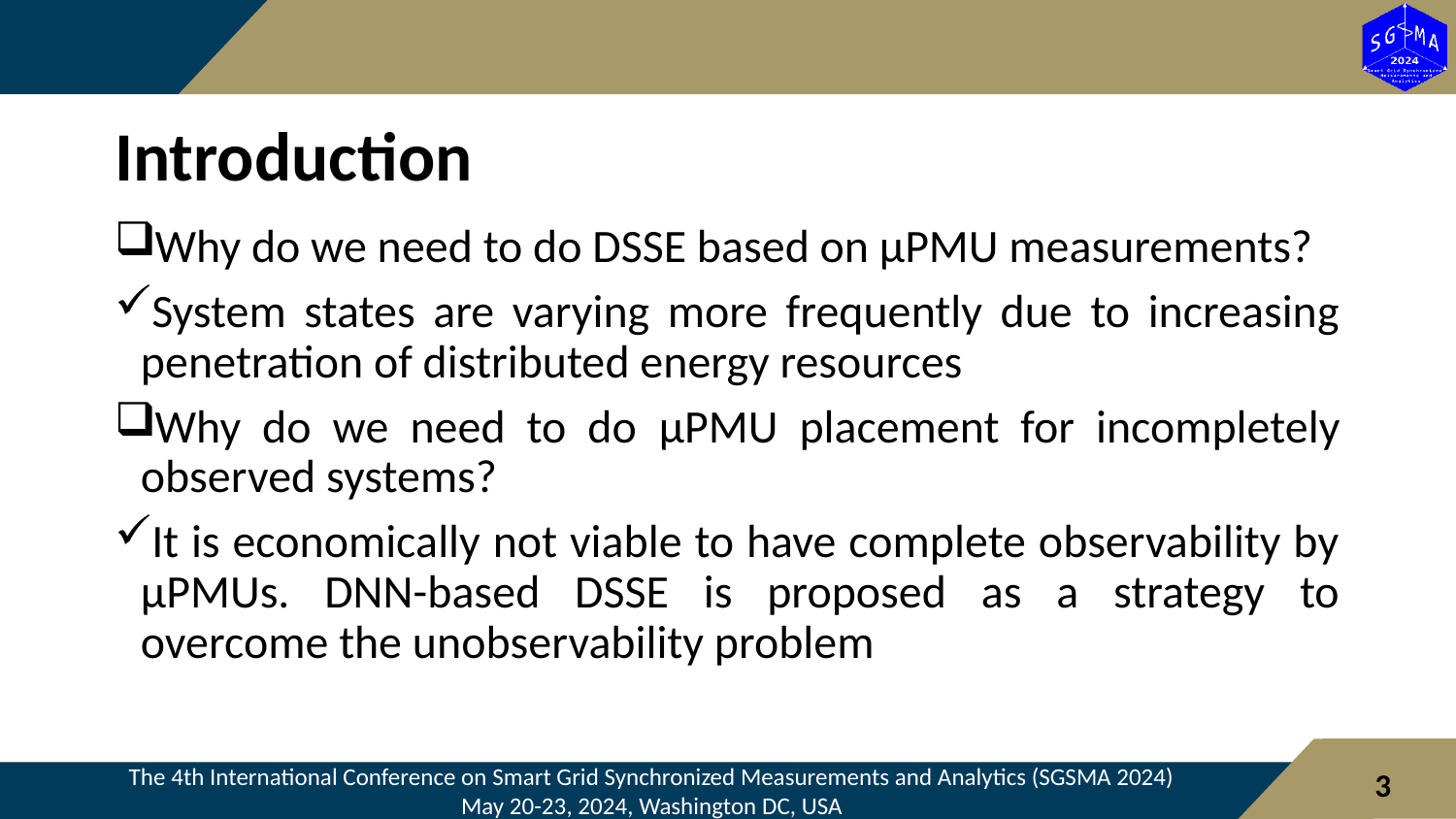

# Introduction
Why do we need to do DSSE based on µPMU measurements?
System states are varying more frequently due to increasing penetration of distributed energy resources
Why do we need to do μPMU placement for incompletely observed systems?
It is economically not viable to have complete observability by μPMUs. DNN-based DSSE is proposed as a strategy to overcome the unobservability problem